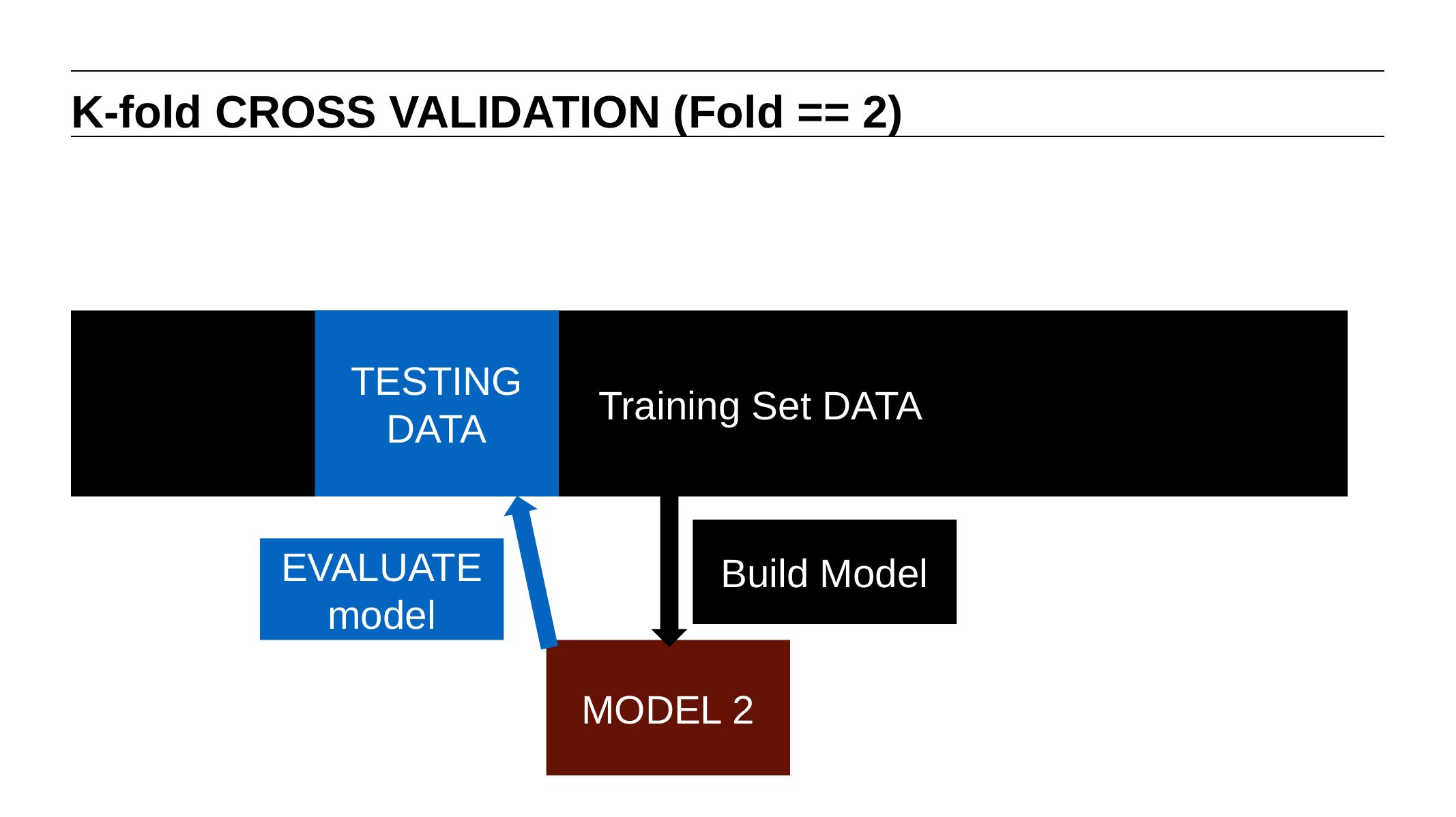

K-fold CROSS VALIDATION (Fold == 2)
TESTING DATA
	Training Set DATA
Build Model
EVALUATE model

MODEL 2